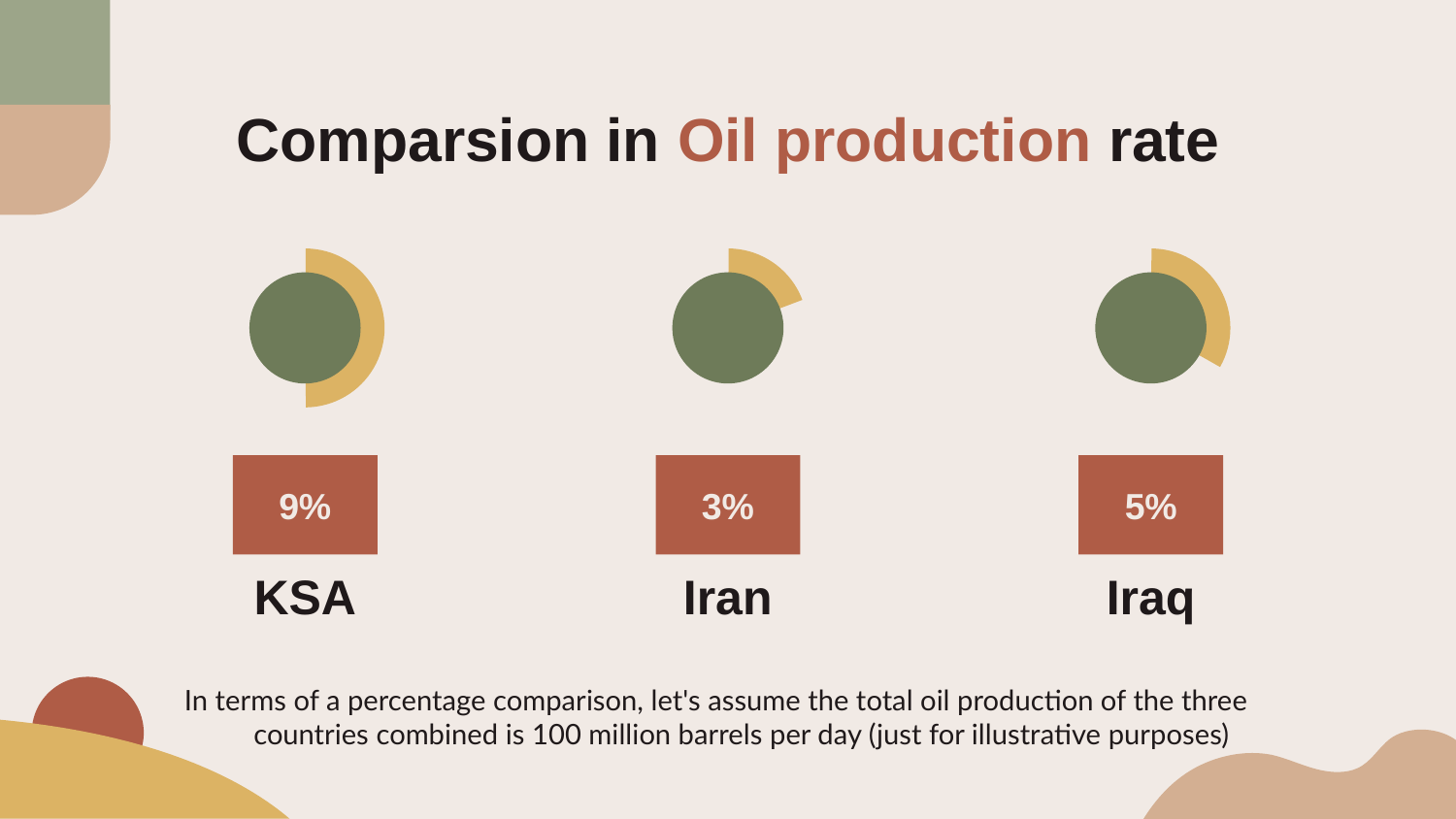

# Comparsion in Oil production rate

9%
3%
5%
KSA
Iran
Iraq
In terms of a percentage comparison, let's assume the total oil production of the three countries combined is 100 million barrels per day (just for illustrative purposes)